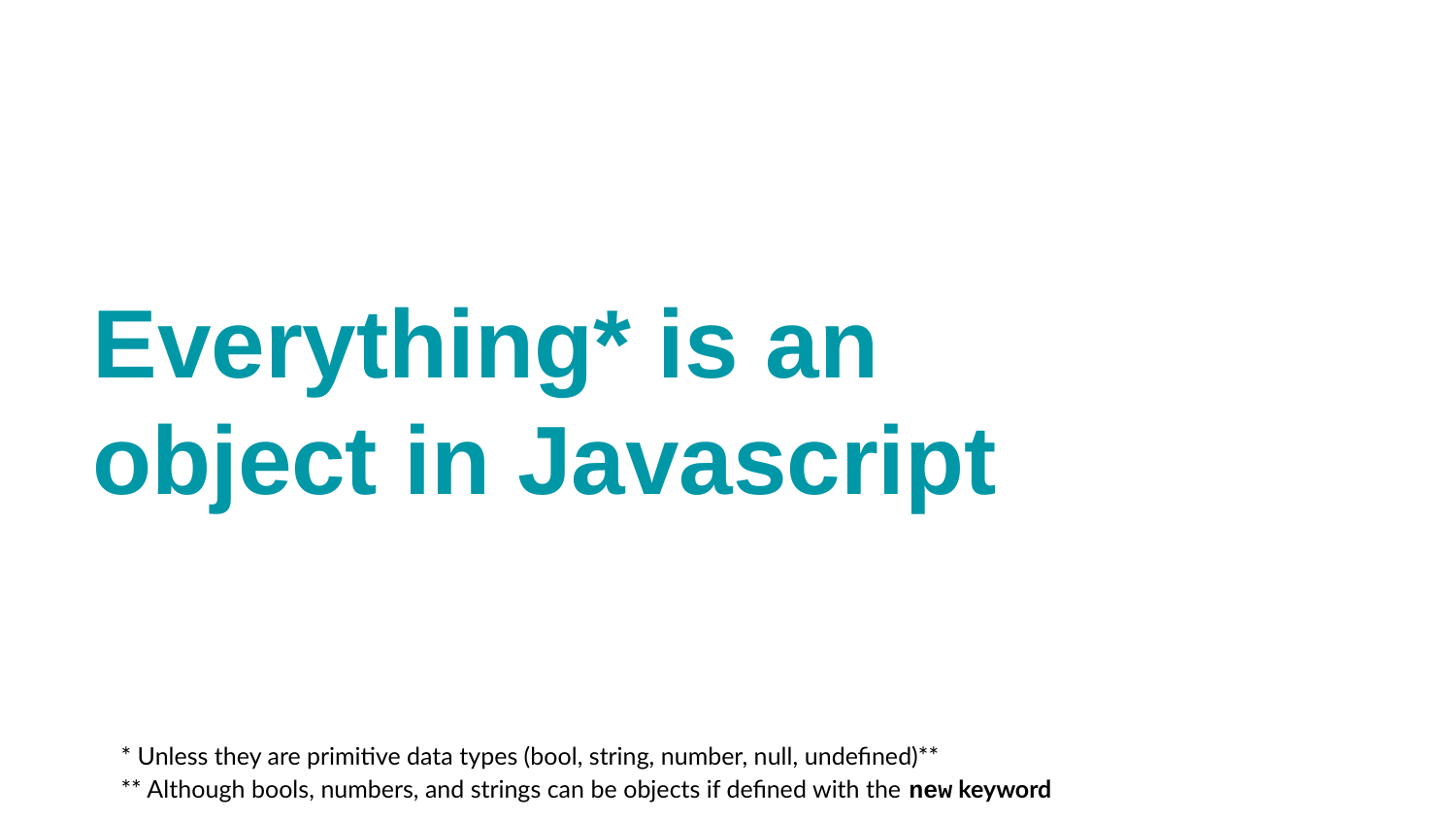

# Everything* is an object in Javascript
* Unless they are primitive data types (bool, string, number, null, undefined)**
** Although bools, numbers, and strings can be objects if defined with the new keyword